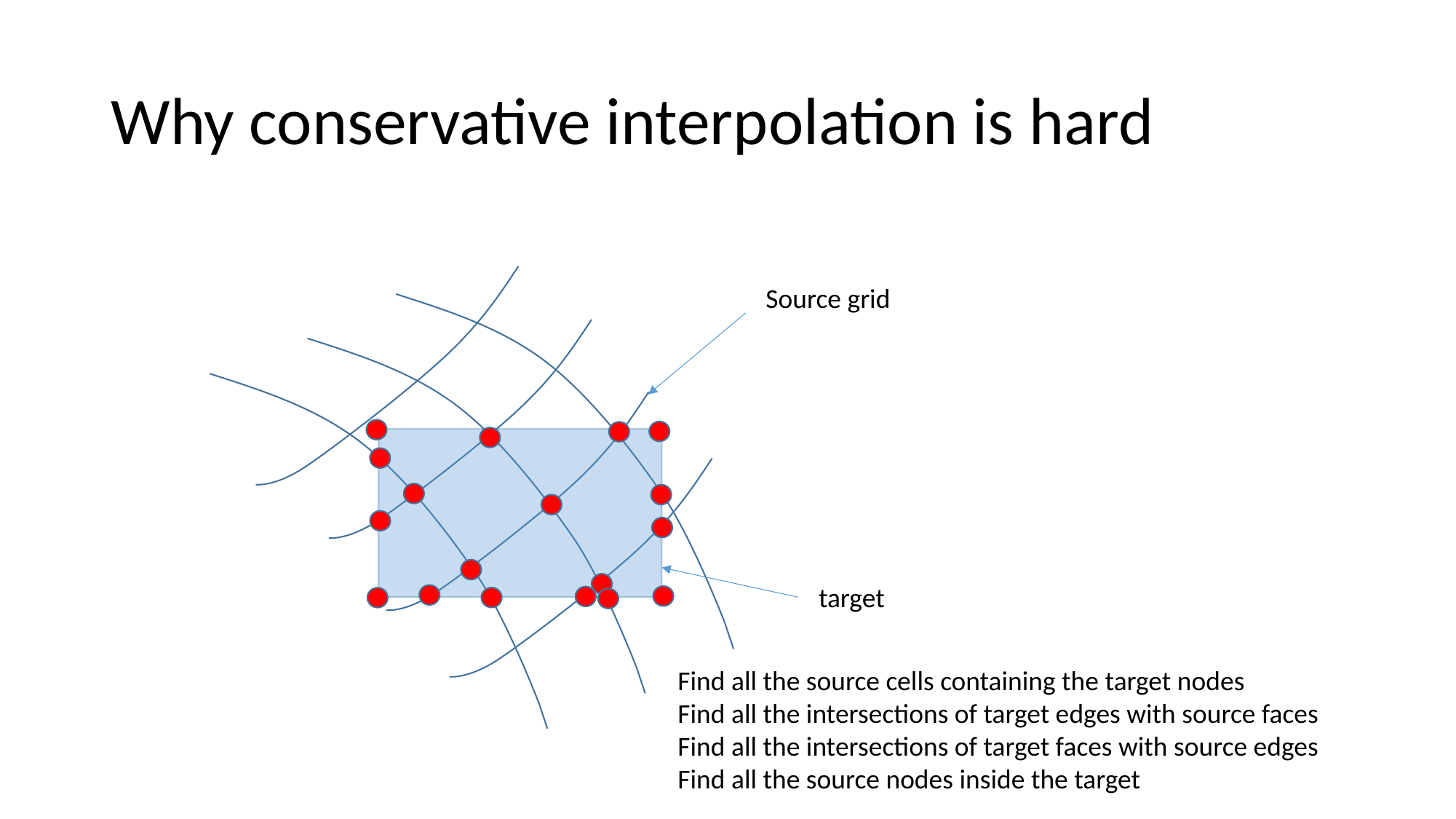

# Why conservative interpolation is hard

Source grid

target

Find all the source cells containing the target nodes
Find all the intersections of target edges with source faces
Find all the intersections of target faces with source edges
Find all the source nodes inside the target